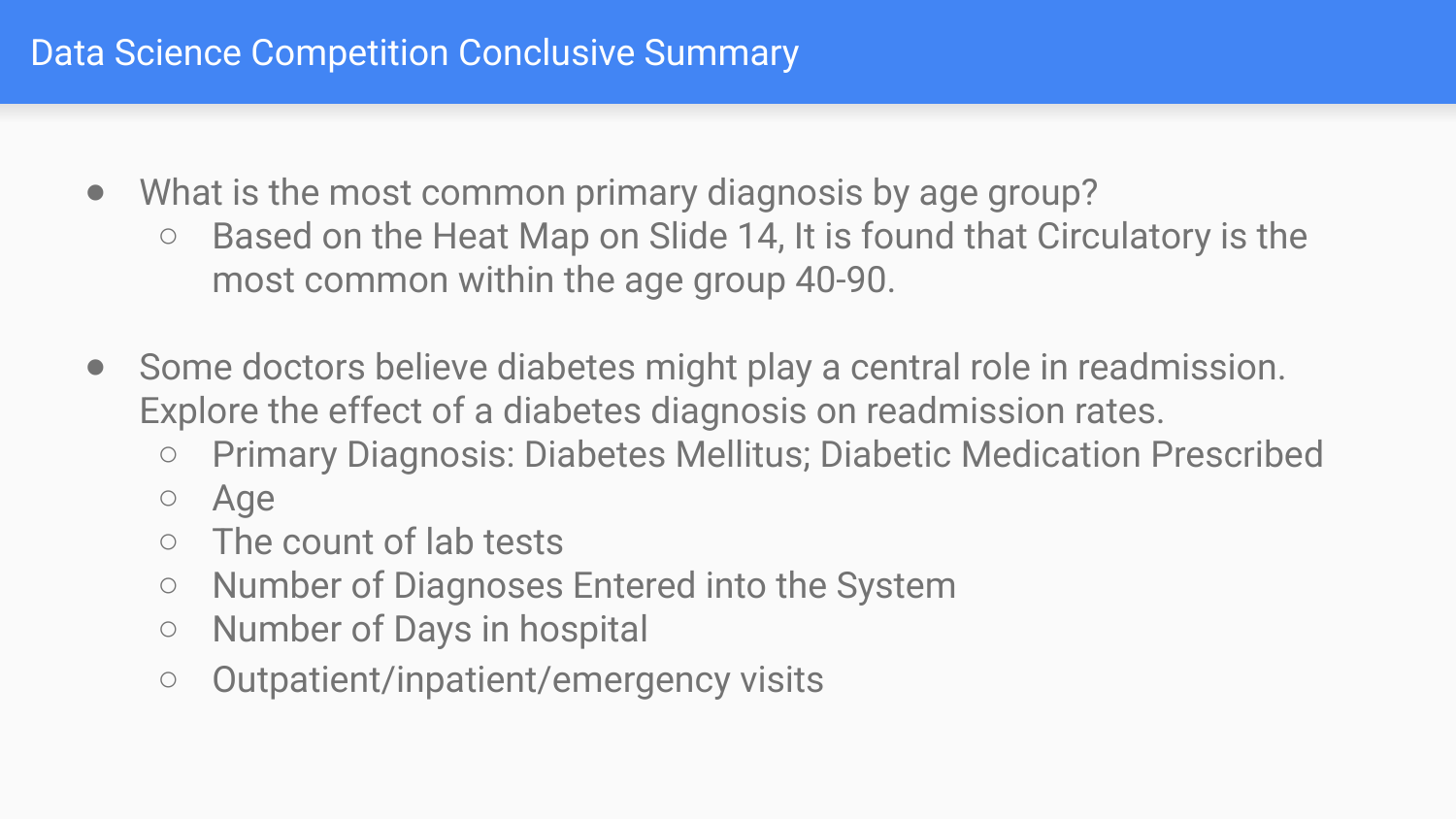

# Data Science Competition Conclusive Summary
What is the most common primary diagnosis by age group?
Based on the Heat Map on Slide 14, It is found that Circulatory is the most common within the age group 40-90.

Some doctors believe diabetes might play a central role in readmission. Explore the effect of a diabetes diagnosis on readmission rates.
Primary Diagnosis: Diabetes Mellitus; Diabetic Medication Prescribed
Age
The count of lab tests
Number of Diagnoses Entered into the System
Number of Days in hospital
Outpatient/inpatient/emergency visits